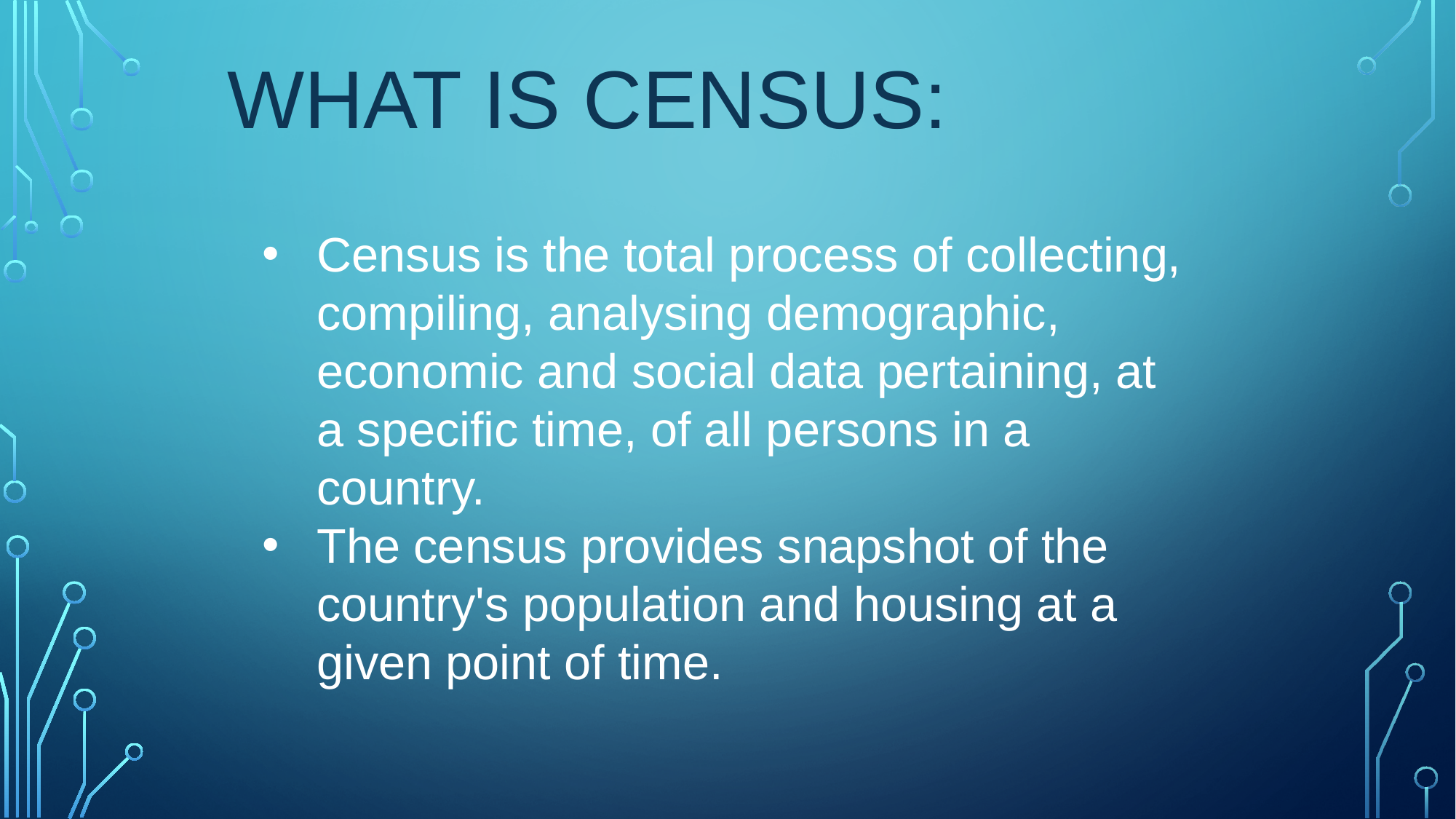

WHAT IS CENSUS:
Census is the total process of collecting, compiling, analysing demographic, economic and social data pertaining, at a specific time, of all persons in a country.
The census provides snapshot of the country's population and housing at a given point of time.